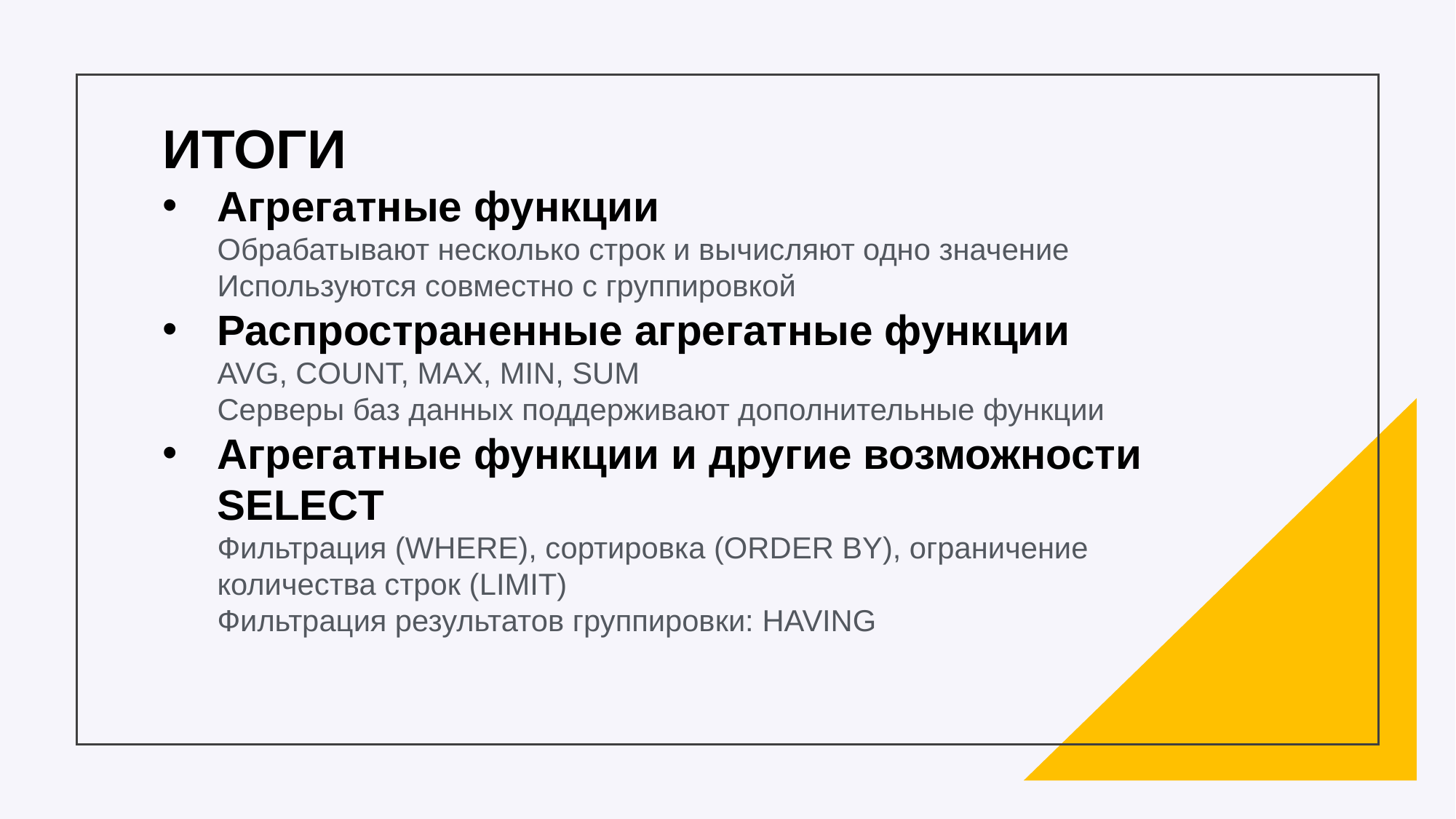

ИТОГИ
Агрегатные функции
Обрабатывают несколько строк и вычисляют одно значение
Используются совместно с группировкой
Распространенные агрегатные функции
AVG, COUNT, MAX, MIN, SUM
Серверы баз данных поддерживают дополнительные функции
Агрегатные функции и другие возможности SELECT
Фильтрация (WHERE), сортировка (ORDER BY), ограничение количества строк (LIMIT)
Фильтрация результатов группировки: HAVING